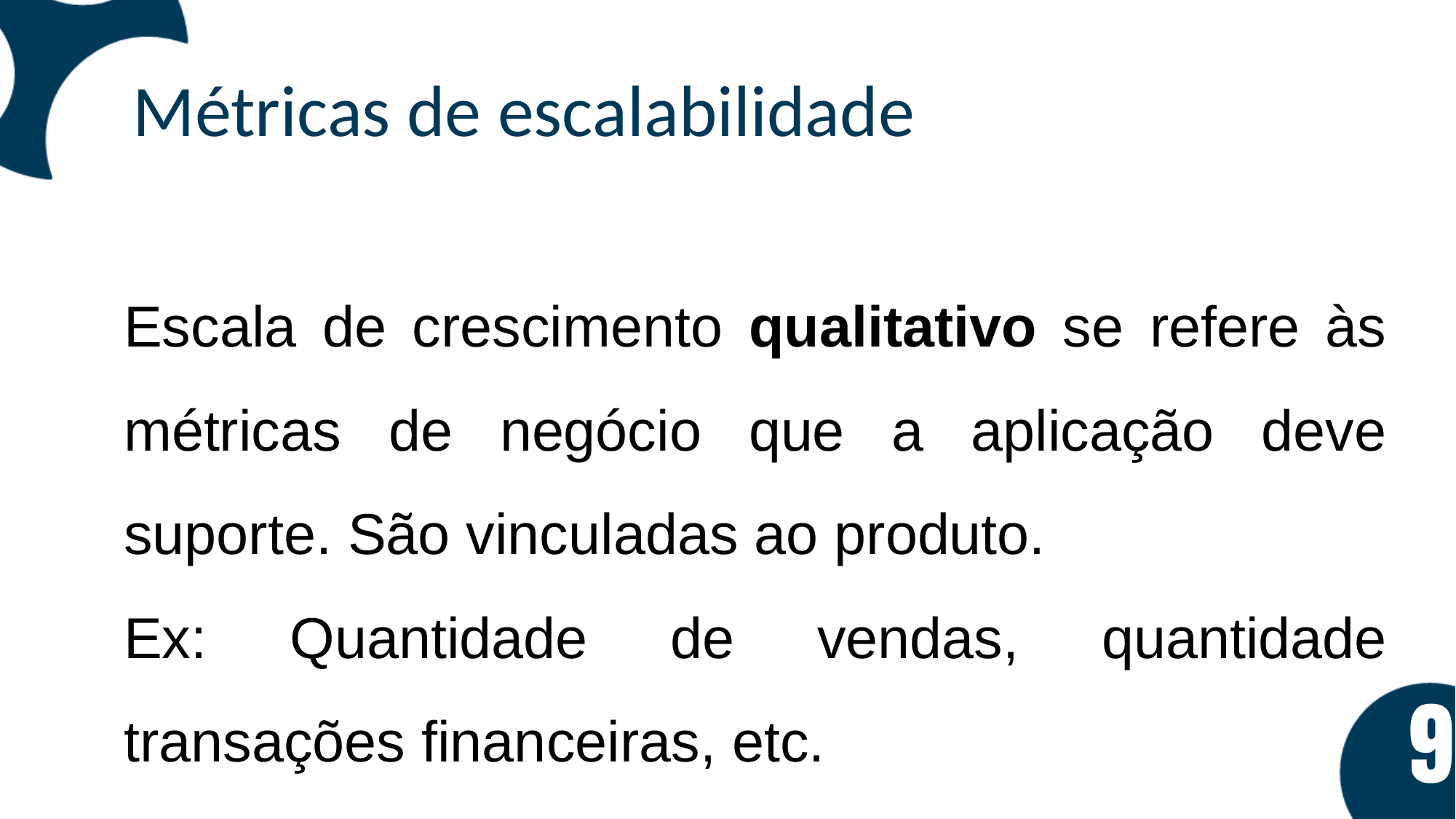

Métricas de escalabilidade
Escala de crescimento qualitativo se refere às métricas de negócio que a aplicação deve suporte. São vinculadas ao produto.
Ex: Quantidade de vendas, quantidade transações financeiras, etc.
9